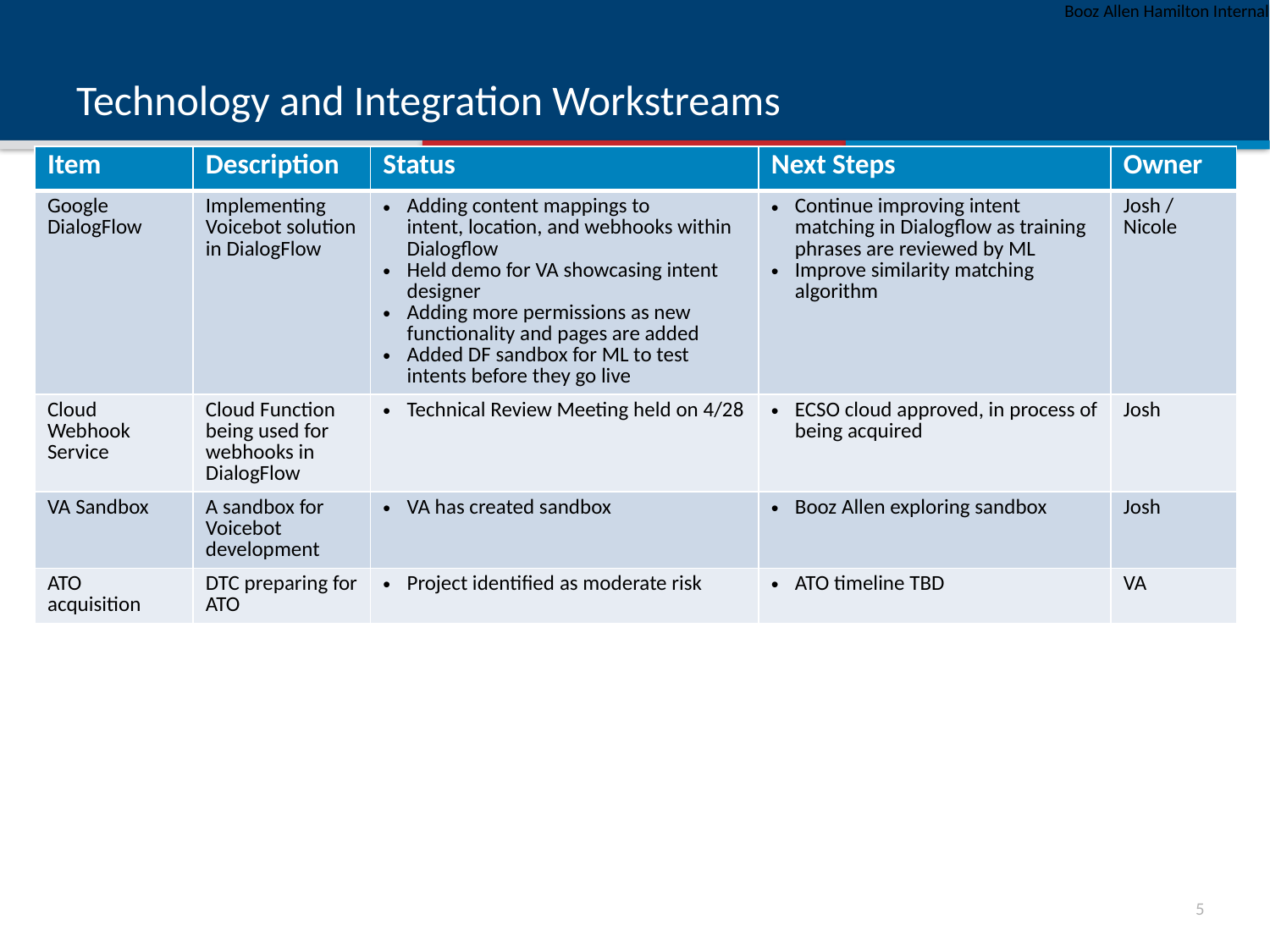

# Technology and Integration Workstreams
| Item | Description | Status | Next Steps | Owner |
| --- | --- | --- | --- | --- |
| Google DialogFlow | Implementing Voicebot solution in DialogFlow | Adding content mappings to intent, location, and webhooks within Dialogflow Held demo for VA showcasing intent designer Adding more permissions as new functionality and pages are added Added DF sandbox for ML to test intents before they go live | Continue improving intent matching in Dialogflow as training phrases are reviewed by ML Improve similarity matching algorithm | Josh / Nicole |
| Cloud Webhook Service | Cloud Function being used for webhooks in DialogFlow | Technical Review Meeting held on 4/28 | ECSO cloud approved, in process of being acquired | Josh |
| VA Sandbox | A sandbox for Voicebot  development | VA has created sandbox | Booz Allen exploring sandbox | Josh |
| ATO acquisition | DTC preparing for ATO | Project identified as moderate risk | ATO timeline TBD | VA |
5